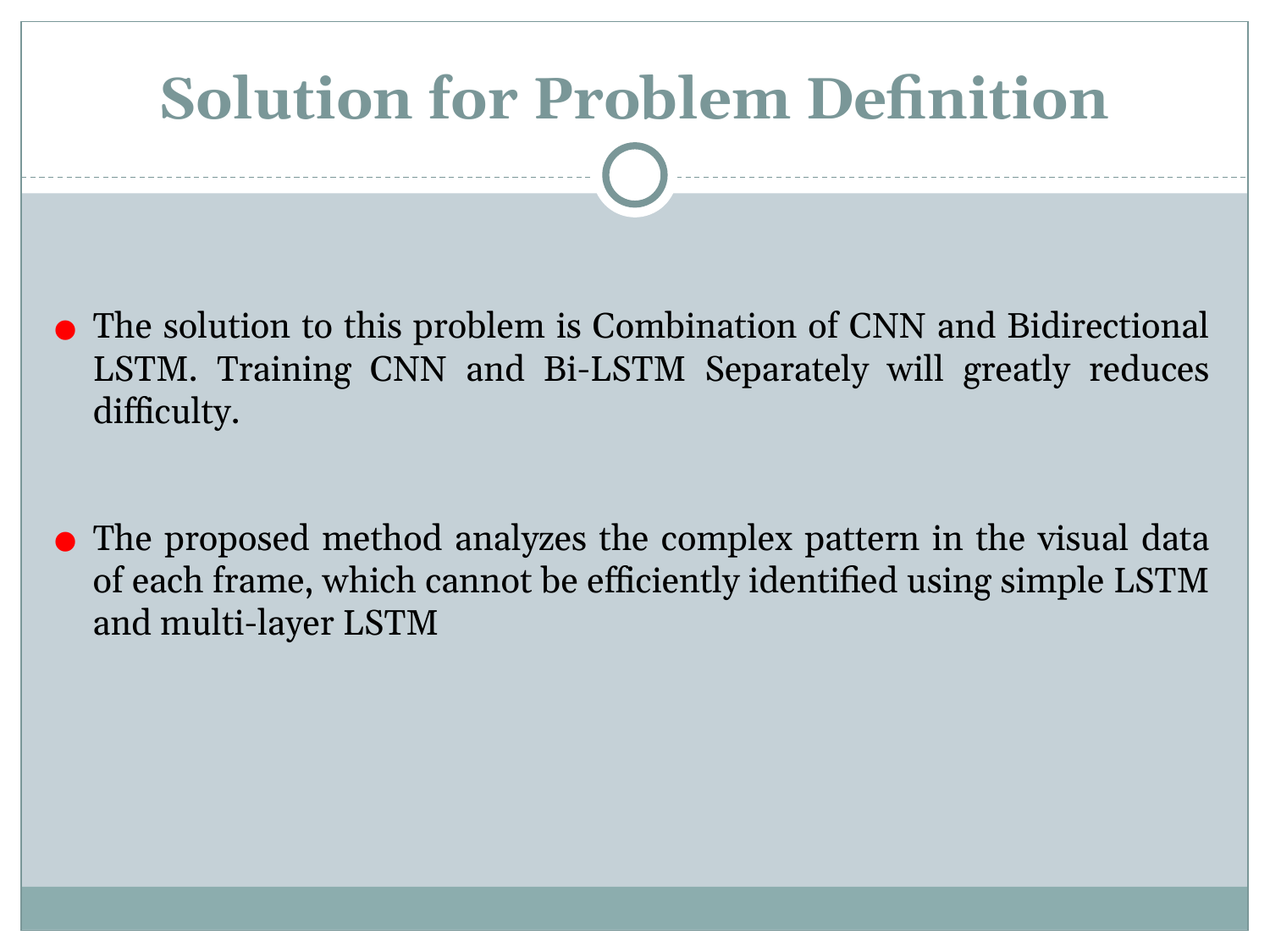

# Solution for Problem Definition

The solution to this problem is Combination of CNN and Bidirectional LSTM. Training CNN and Bi-LSTM Separately will greatly reduces difficulty.
The proposed method analyzes the complex pattern in the visual data of each frame, which cannot be efficiently identified using simple LSTM and multi-layer LSTM